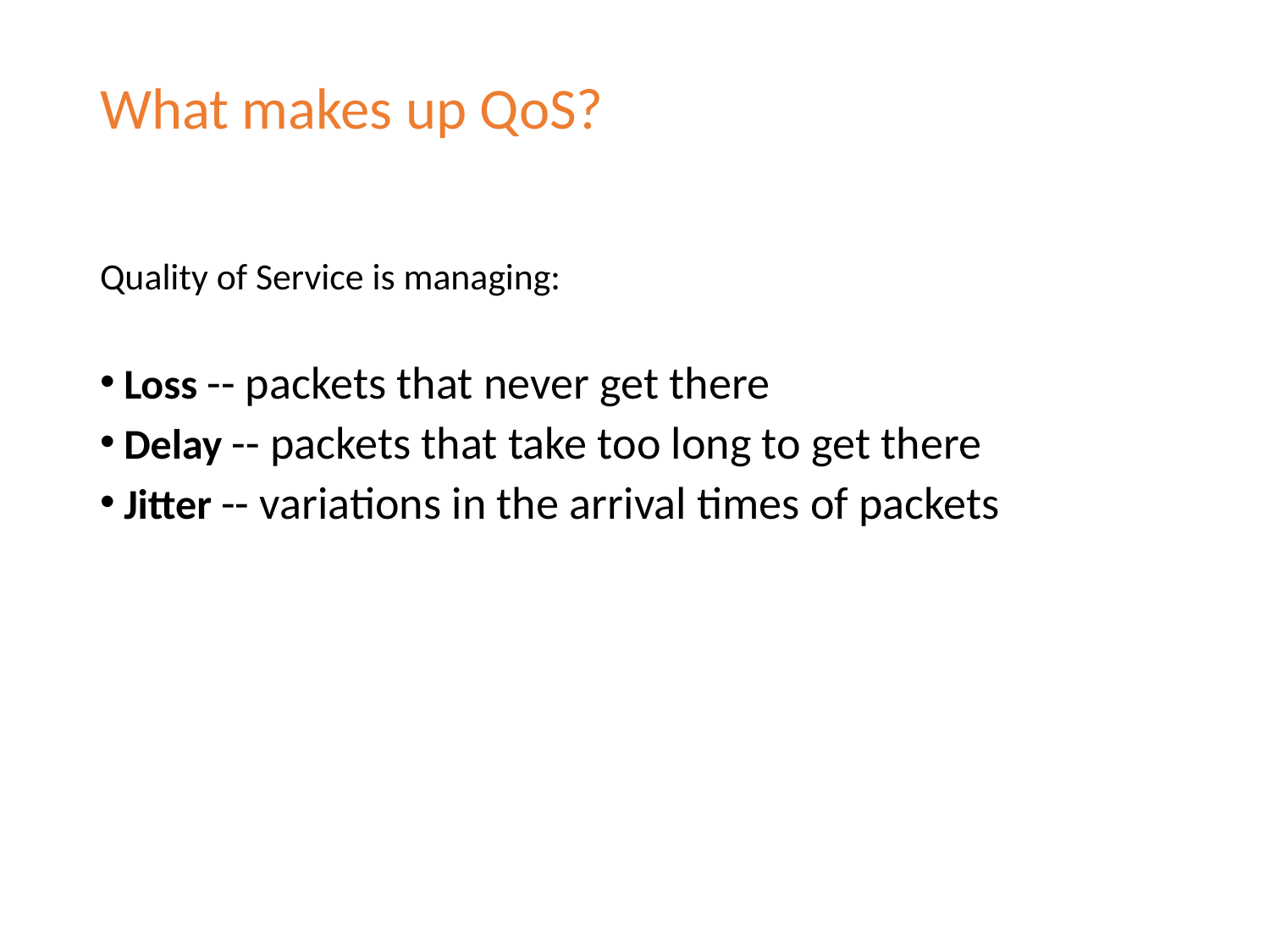

# What makes up QoS?
Quality of Service is managing:

Loss -- packets that never get there
Delay -- packets that take too long to get there
Jitter -- variations in the arrival times of packets